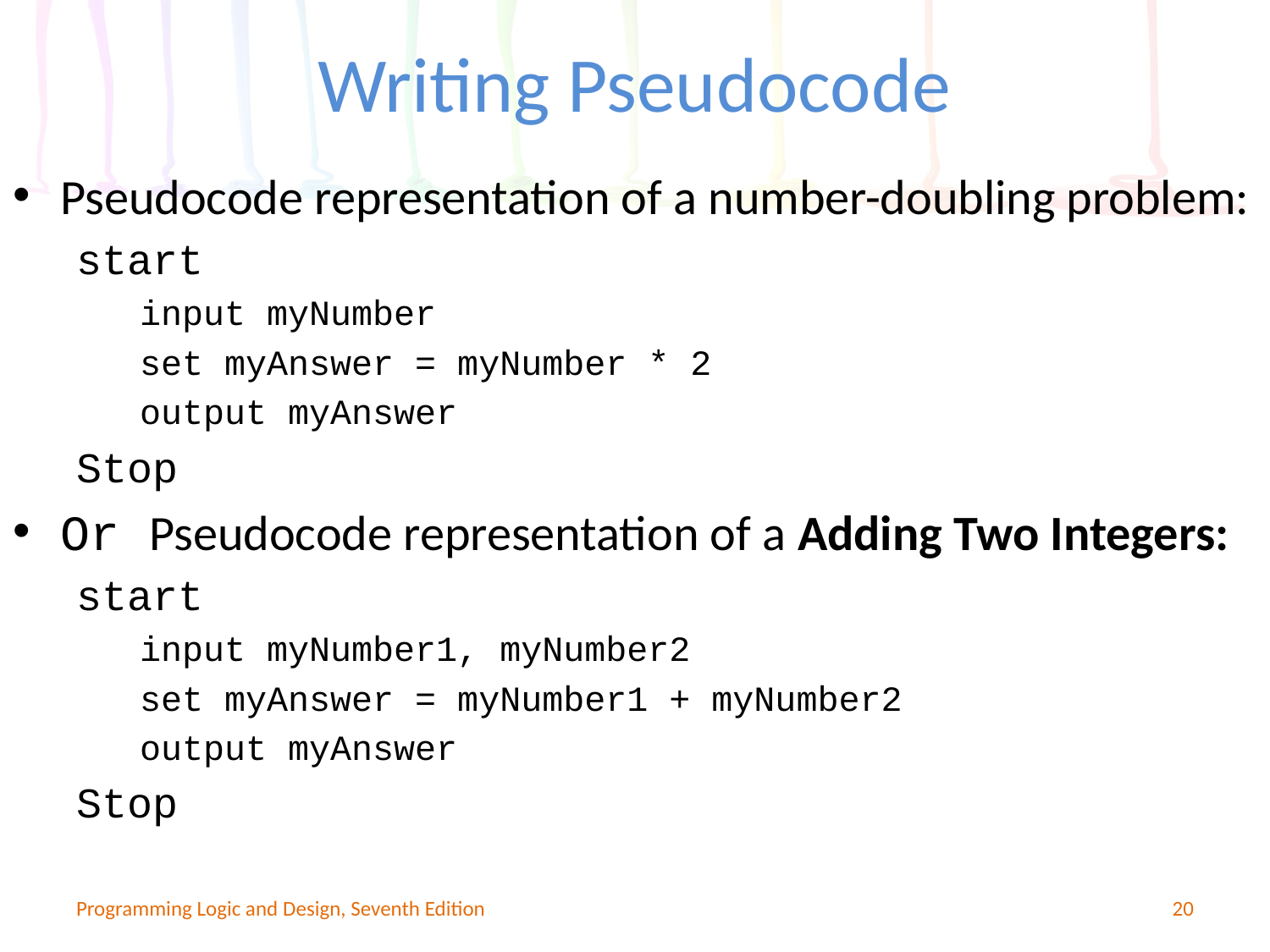

# Writing Pseudocode
Pseudocode representation of a number-doubling problem:
start
input myNumber
set myAnswer = myNumber * 2
output myAnswer
Stop
Or Pseudocode representation of a Adding Two Integers:
start
input myNumber1, myNumber2
set myAnswer = myNumber1 + myNumber2
output myAnswer
Stop

Programming Logic and Design, Seventh Edition
20